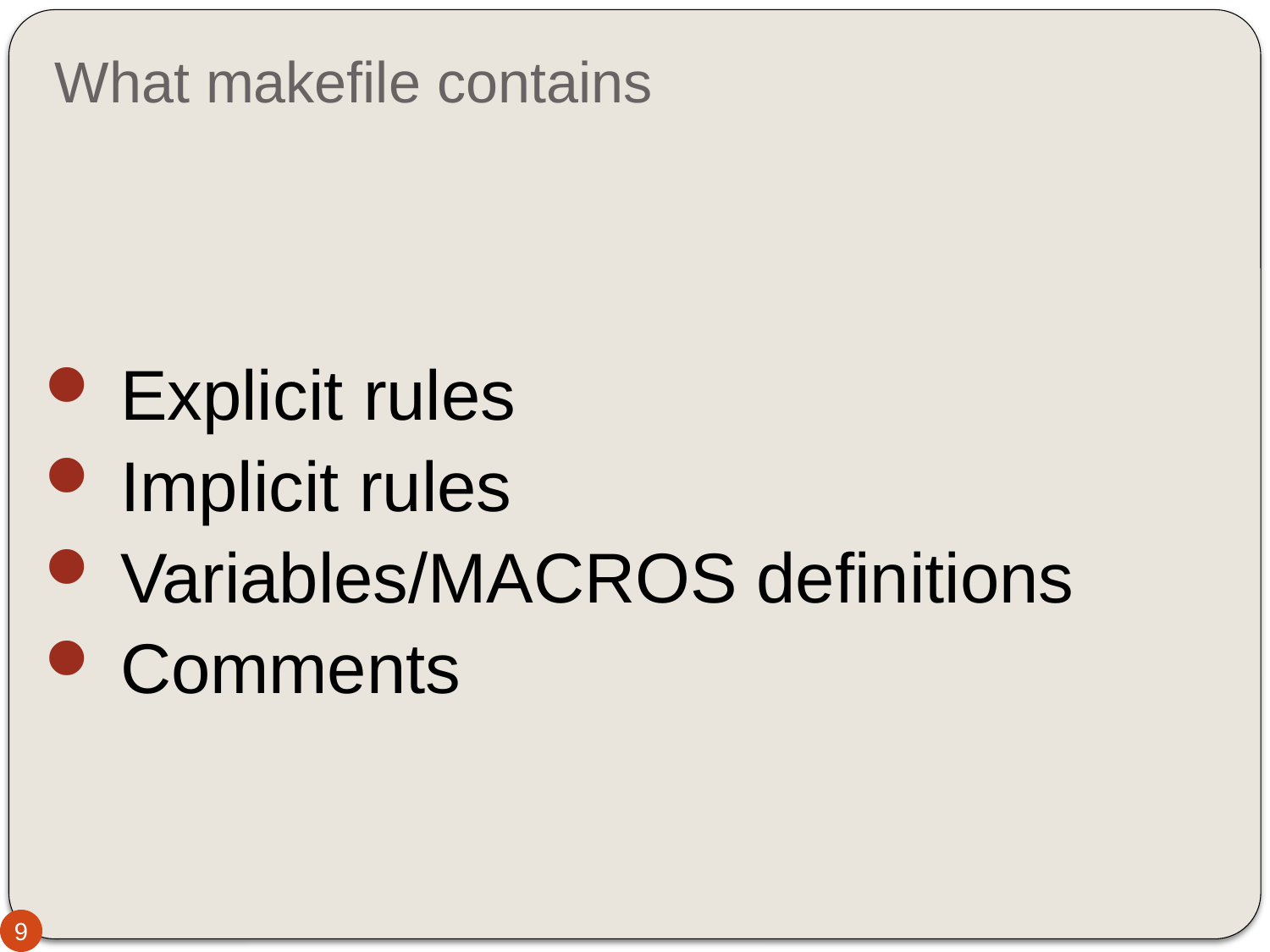

# What makefile contains
Explicit rules
Implicit rules
Variables/MACROS definitions
Comments
9